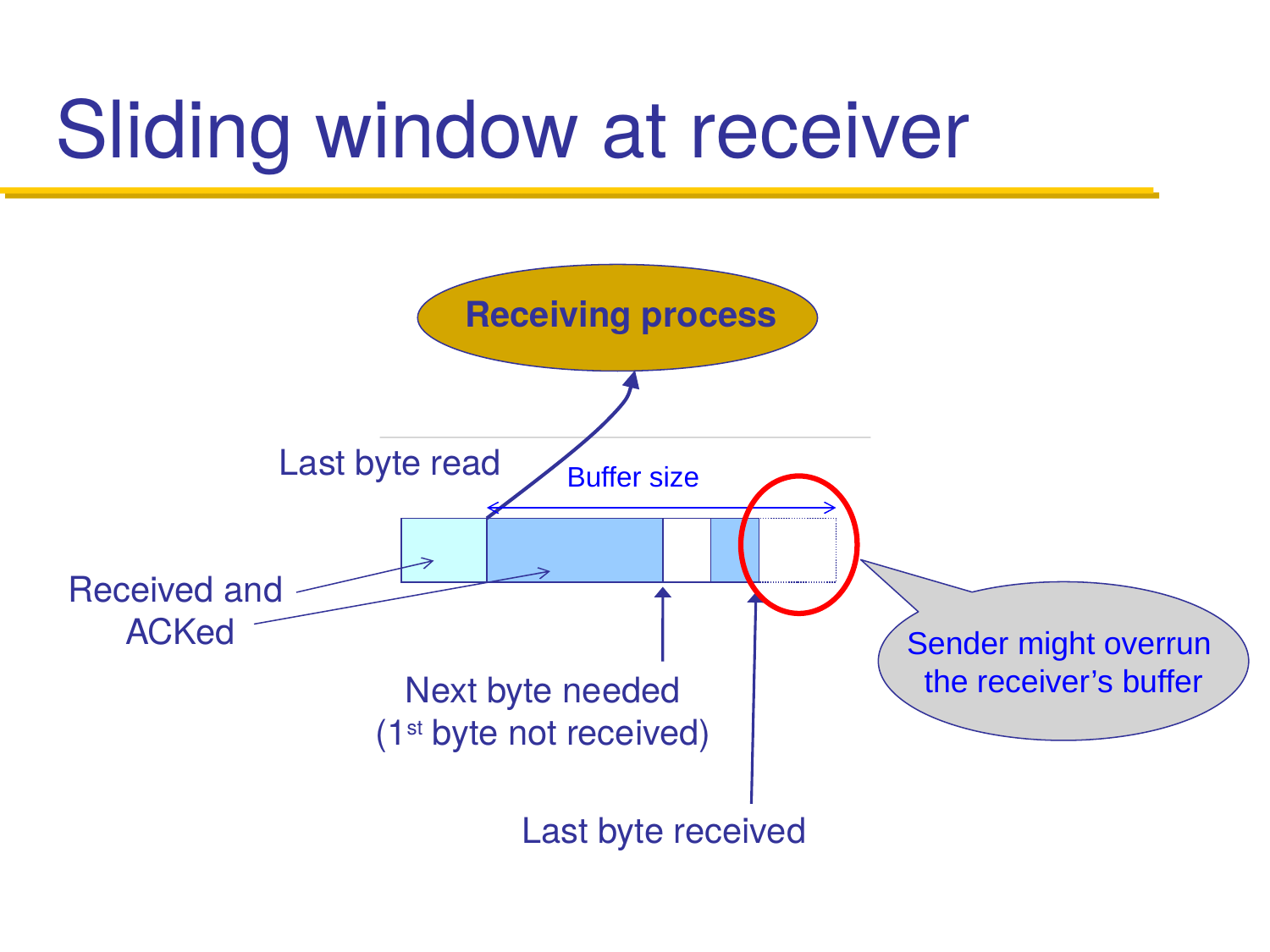

# Sliding window at receiver

Receiving process

Last byte read

Buffer size

Received and
ACKed
Sender might overrun
the receiver’s buffer

Next byte needed
(1st byte not received)

Last byte received